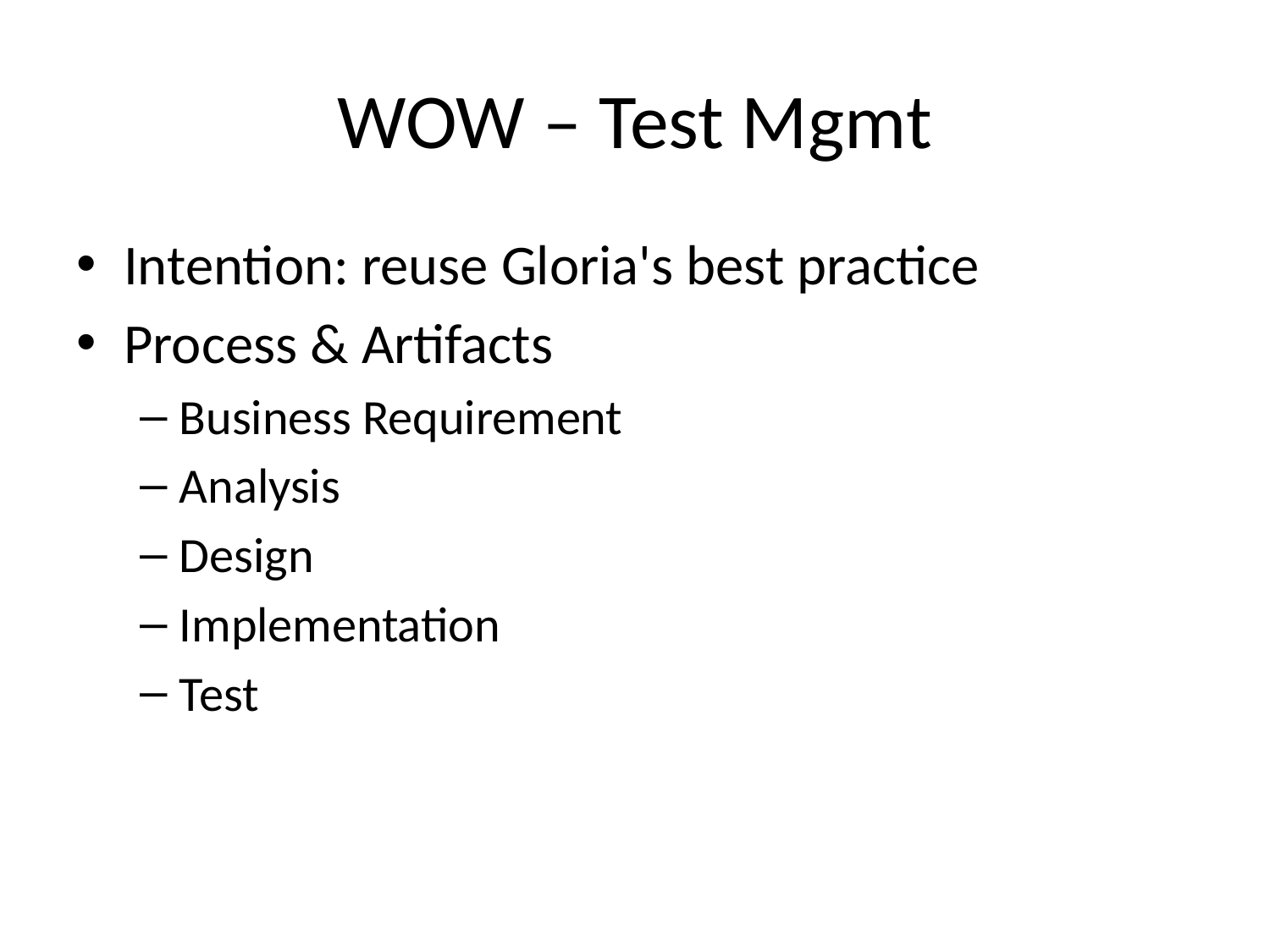

# WOW – Test Mgmt
Intention: reuse Gloria's best practice
Process & Artifacts
Business Requirement
Analysis
Design
Implementation
Test